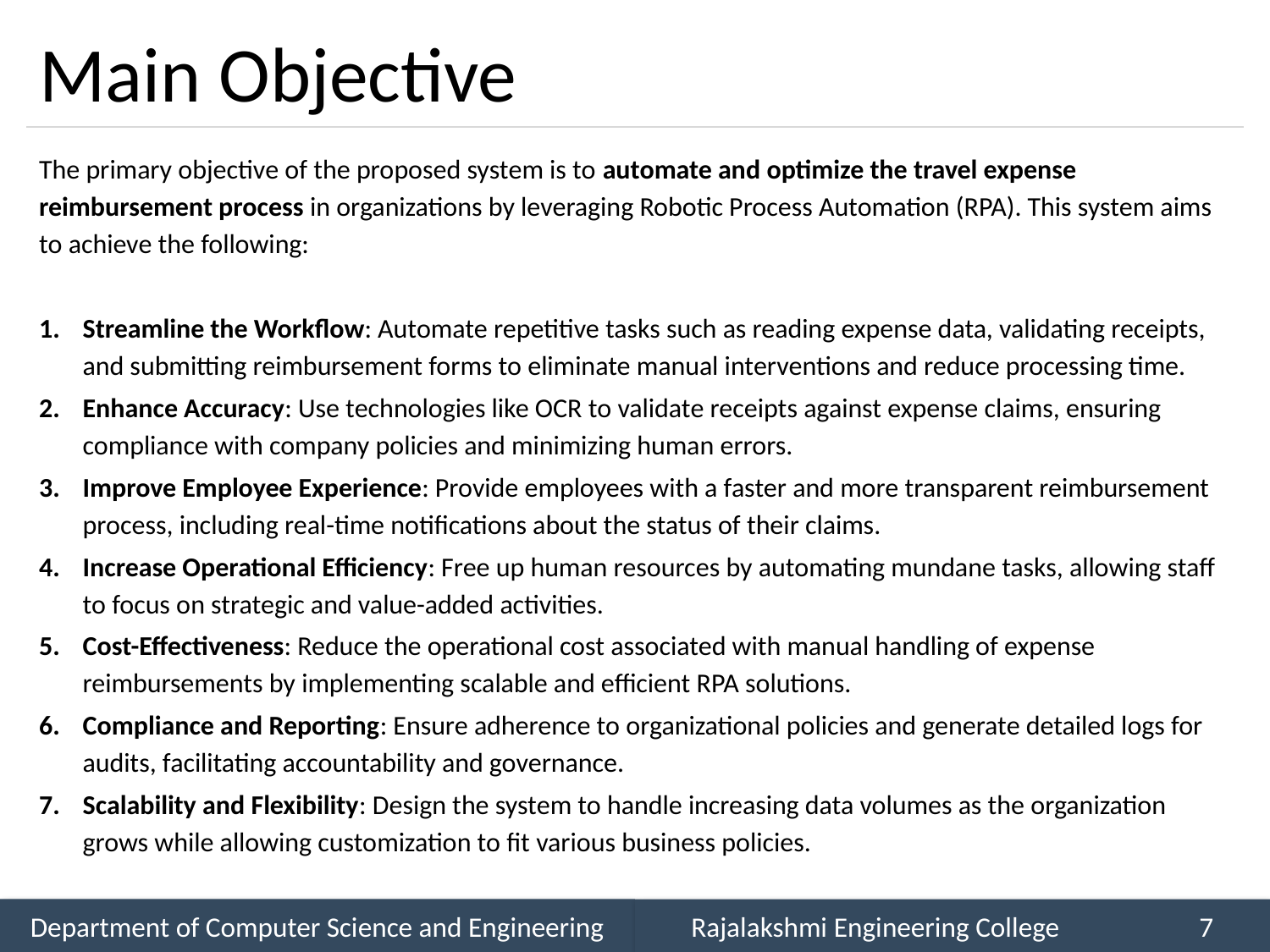

# Main Objective
The primary objective of the proposed system is to automate and optimize the travel expense reimbursement process in organizations by leveraging Robotic Process Automation (RPA). This system aims to achieve the following:

Streamline the Workflow: Automate repetitive tasks such as reading expense data, validating receipts, and submitting reimbursement forms to eliminate manual interventions and reduce processing time.
Enhance Accuracy: Use technologies like OCR to validate receipts against expense claims, ensuring compliance with company policies and minimizing human errors.
Improve Employee Experience: Provide employees with a faster and more transparent reimbursement process, including real-time notifications about the status of their claims.
Increase Operational Efficiency: Free up human resources by automating mundane tasks, allowing staff to focus on strategic and value-added activities.
Cost-Effectiveness: Reduce the operational cost associated with manual handling of expense reimbursements by implementing scalable and efficient RPA solutions.
Compliance and Reporting: Ensure adherence to organizational policies and generate detailed logs for audits, facilitating accountability and governance.
Scalability and Flexibility: Design the system to handle increasing data volumes as the organization grows while allowing customization to fit various business policies.